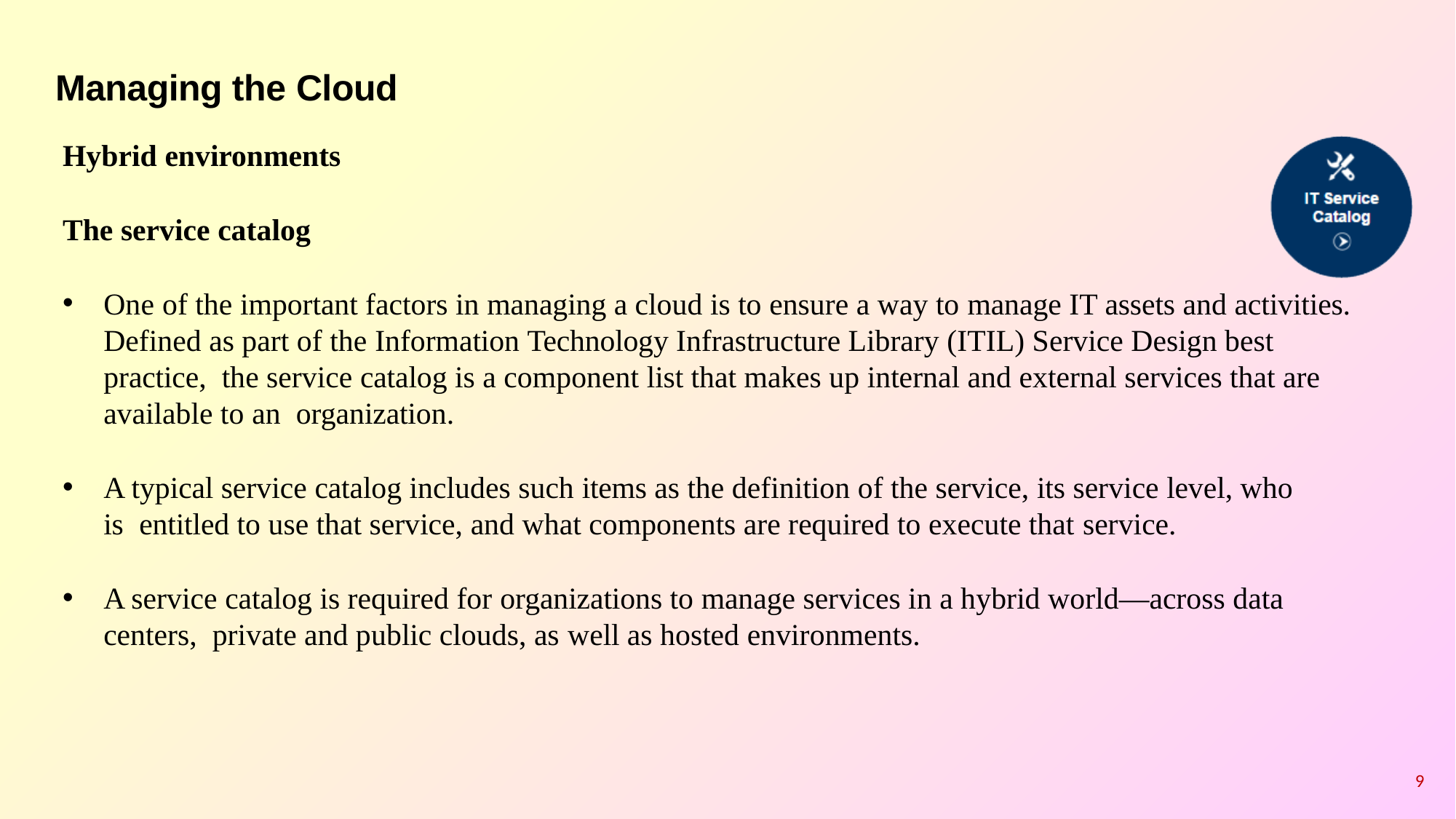

# Managing the Cloud

Hybrid environments

The service catalog

One of the important factors in managing a cloud is to ensure a way to manage IT assets and activities.  Defined as part of the Information Technology Infrastructure Library (ITIL) Service Design best practice,  the service catalog is a component list that makes up internal and external services that are available to an  organization.

A typical service catalog includes such items as the definition of the service, its service level, who is  entitled to use that service, and what components are required to execute that service.

A service catalog is required for organizations to manage services in a hybrid world—across data centers,  private and public clouds, as well as hosted environments.
9